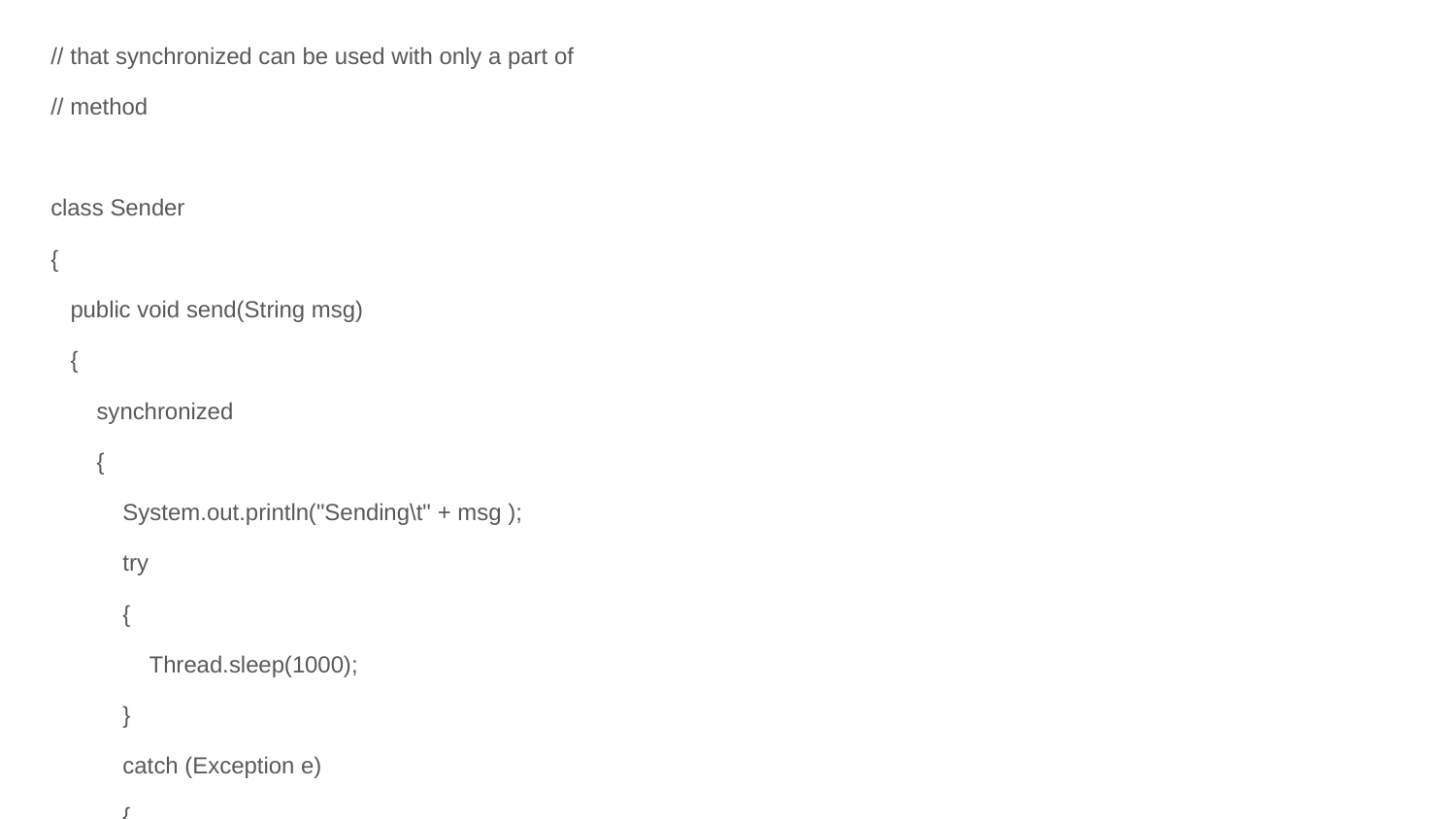

// that synchronized can be used with only a part of
// method

class Sender
{
   public void send(String msg)
   {
       synchronized
       {
           System.out.println("Sending\t" + msg );
           try
           {
               Thread.sleep(1000);
           }
           catch (Exception e)
           {
               System.out.println("Thread interrupted.");
           }
           System.out.println("\n" + msg + "Sent");
       }
   }
}